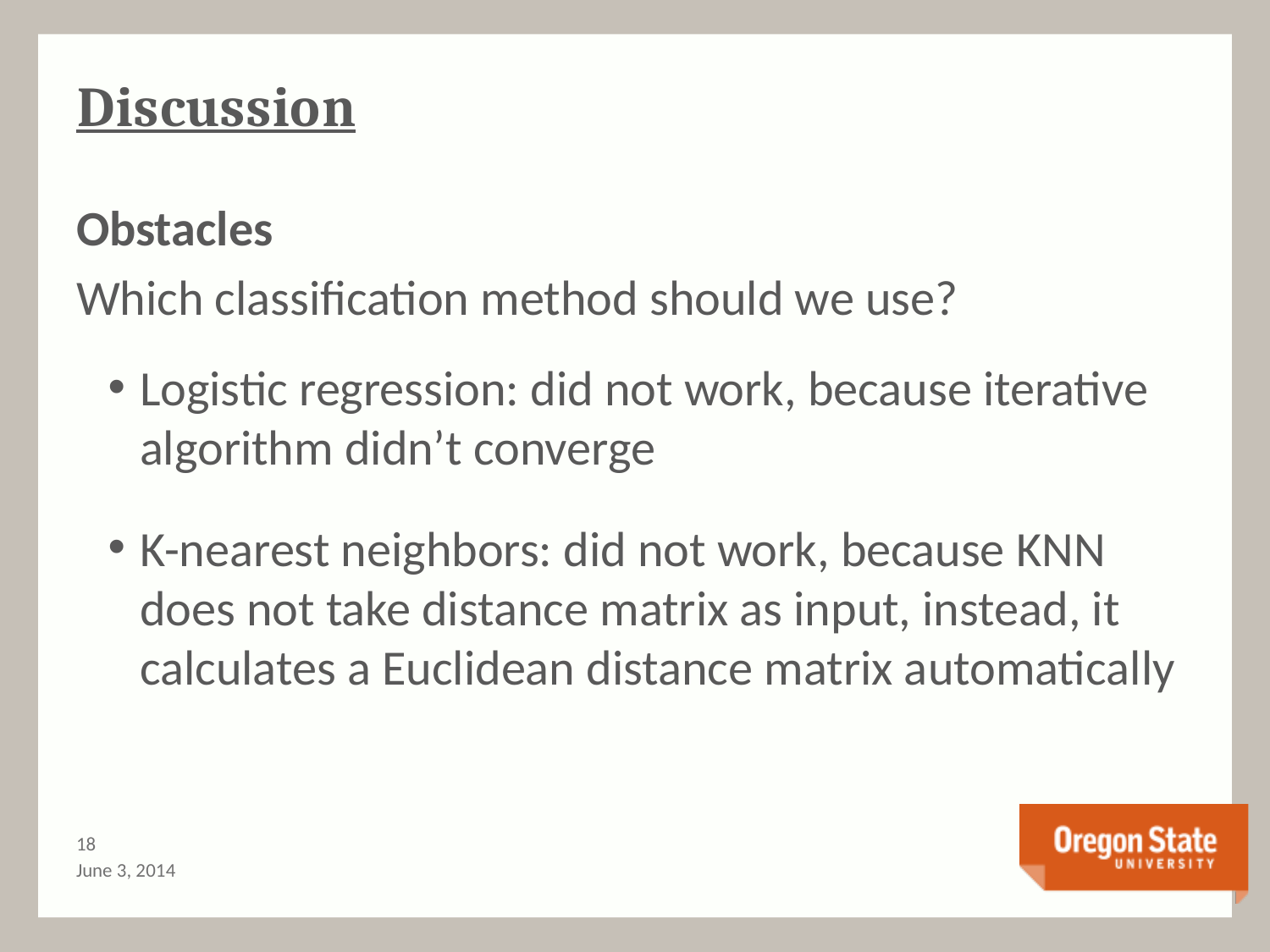

# Discussion
Obstacles
Which classification method should we use?
Logistic regression: did not work, because iterative algorithm didn’t converge
K-nearest neighbors: did not work, because KNN does not take distance matrix as input, instead, it calculates a Euclidean distance matrix automatically
18
June 3, 2014